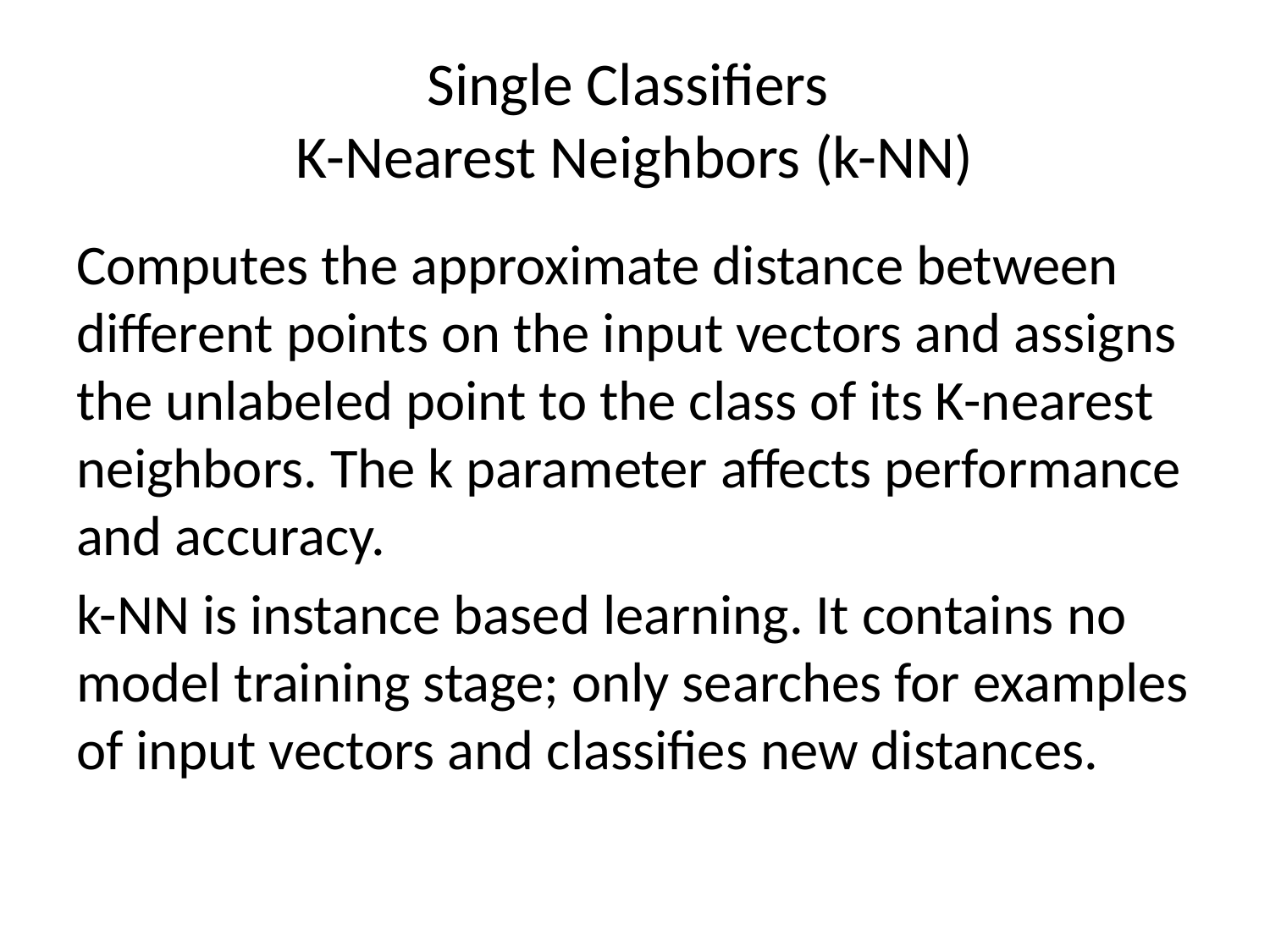

# Single Classifiers K-Nearest Neighbors (k-NN)
Computes the approximate distance between different points on the input vectors and assigns the unlabeled point to the class of its K-nearest neighbors. The k parameter affects performance and accuracy.
k-NN is instance based learning. It contains no model training stage; only searches for examples of input vectors and classifies new distances.